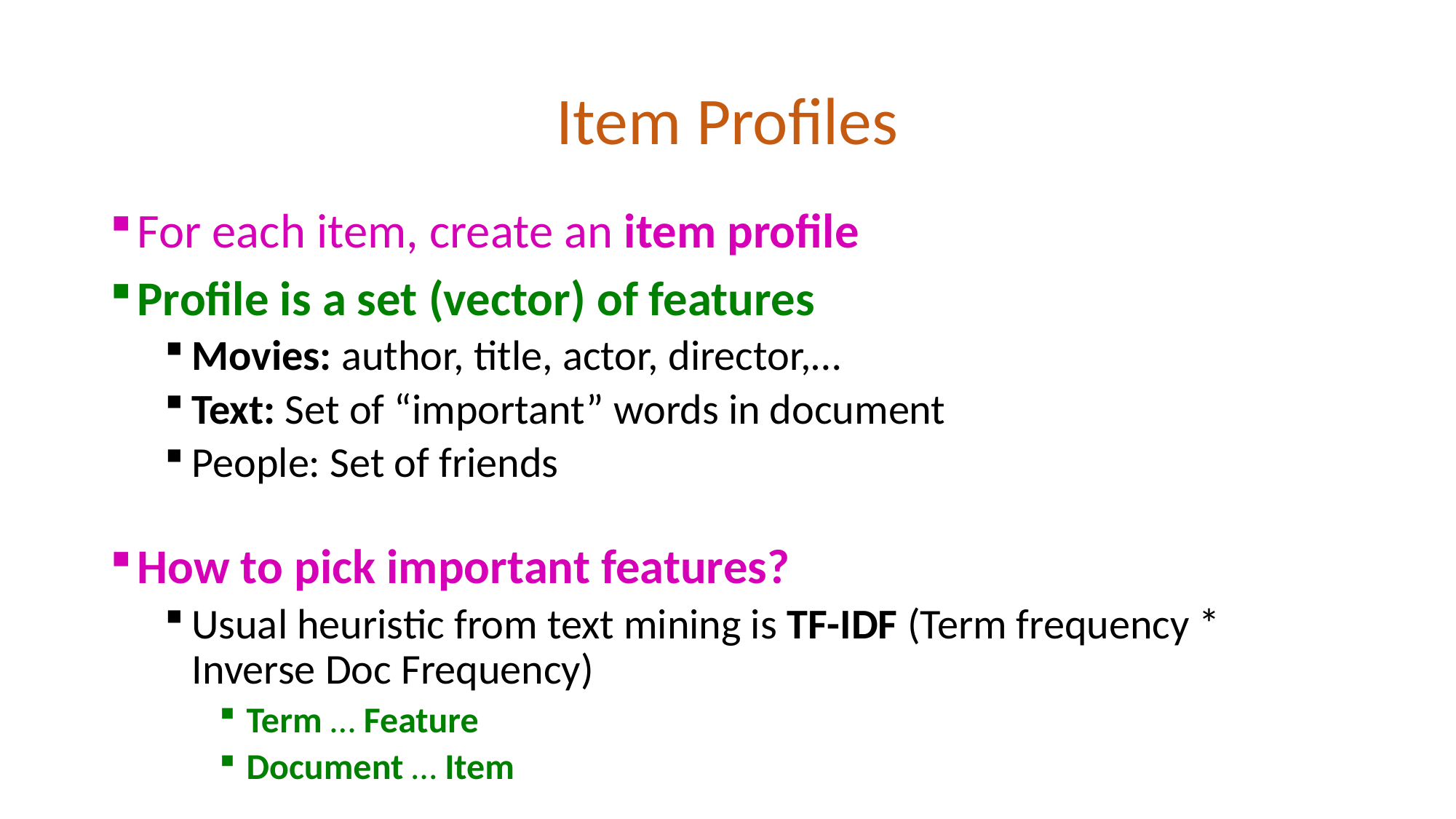

# Item Profiles
For each item, create an item profile
Profile is a set (vector) of features
Movies: author, title, actor, director,…
Text: Set of “important” words in document
People: Set of friends

How to pick important features?
Usual heuristic from text mining is TF-IDF (Term frequency * Inverse Doc Frequency)
Term … Feature
Document … Item